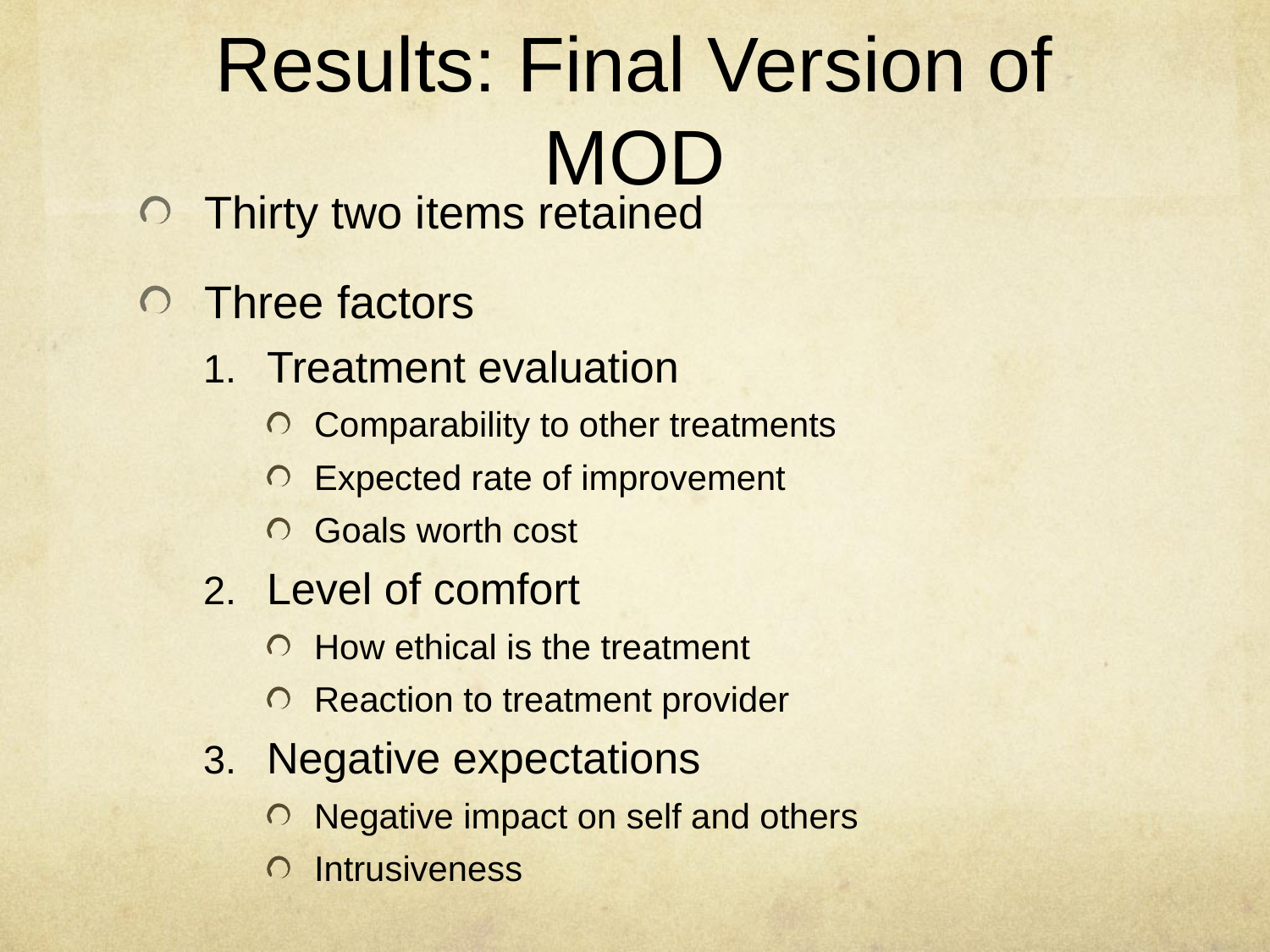

# Results: Final Version of MOD
Thirty two items retained
Three factors
Treatment evaluation
Comparability to other treatments
Expected rate of improvement
Goals worth cost
Level of comfort
How ethical is the treatment
Reaction to treatment provider
Negative expectations
Negative impact on self and others
Intrusiveness